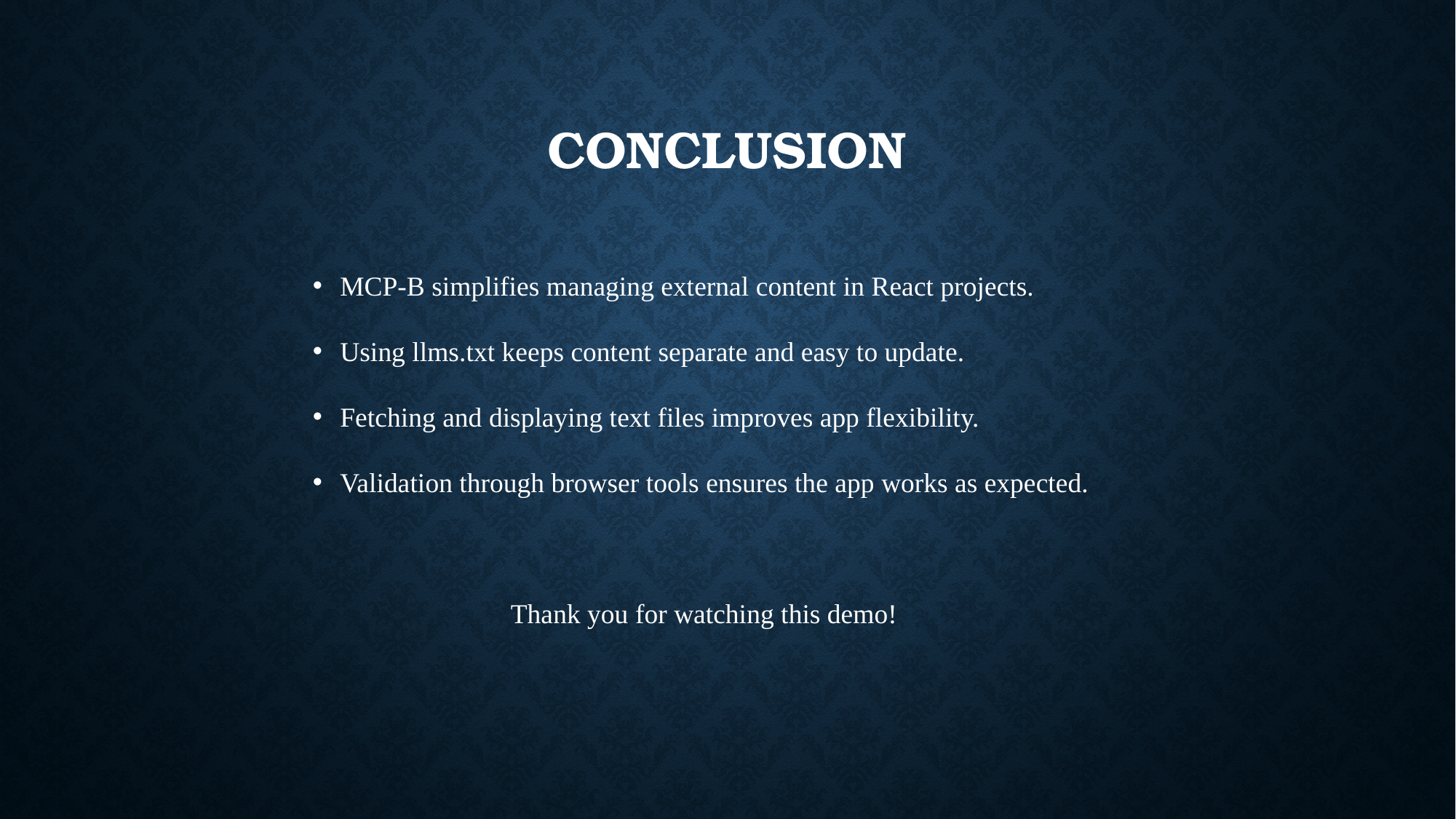

# conclusion
MCP-B simplifies managing external content in React projects.

Using llms.txt keeps content separate and easy to update.

Fetching and displaying text files improves app flexibility.

Validation through browser tools ensures the app works as expected.

Thank you for watching this demo!